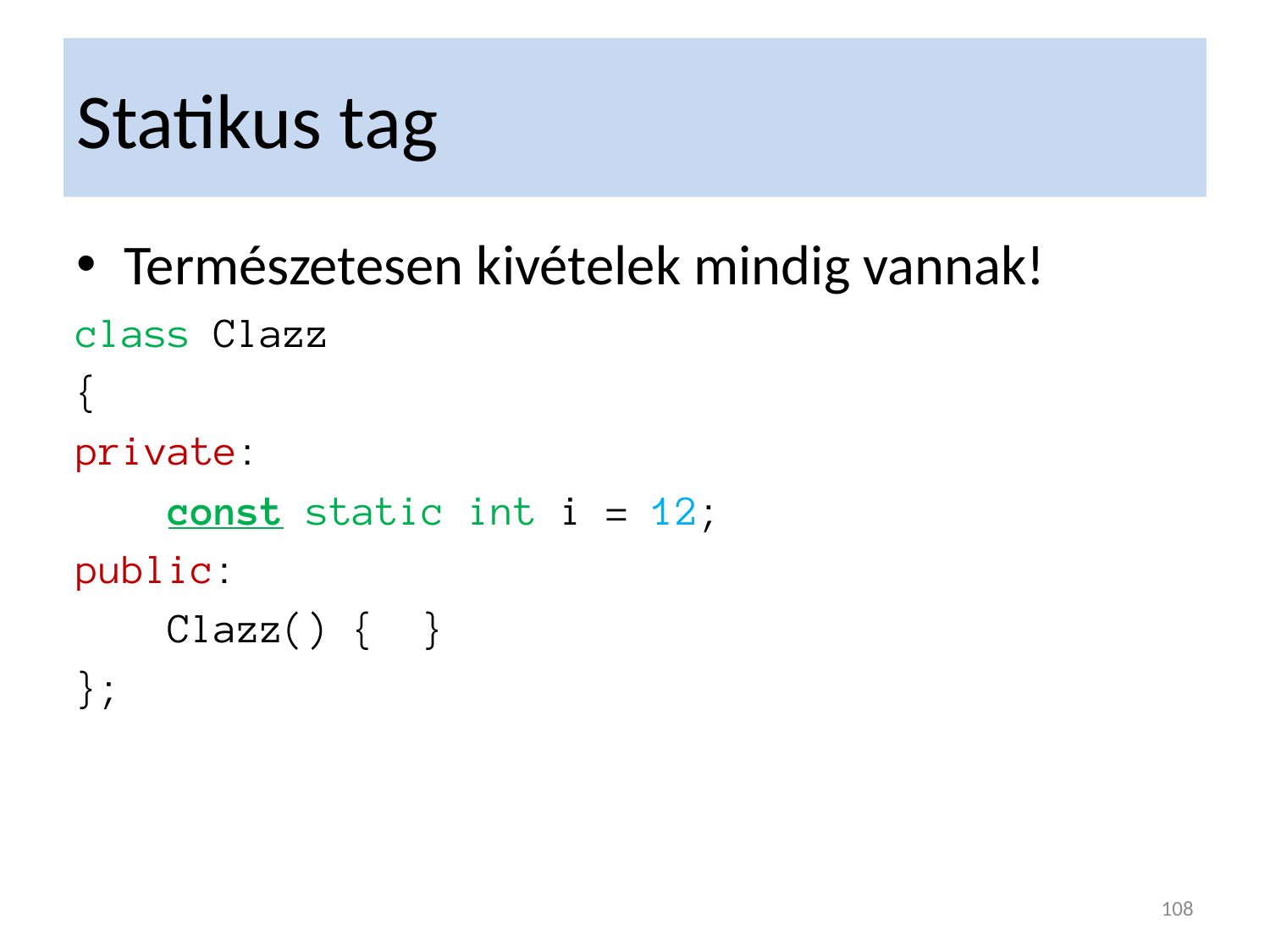

# Statikus tag
Természetesen kivételek mindig vannak!
class Clazz
{
private:
    const static int i = 12;
public:
    Clazz() {  }
};
108